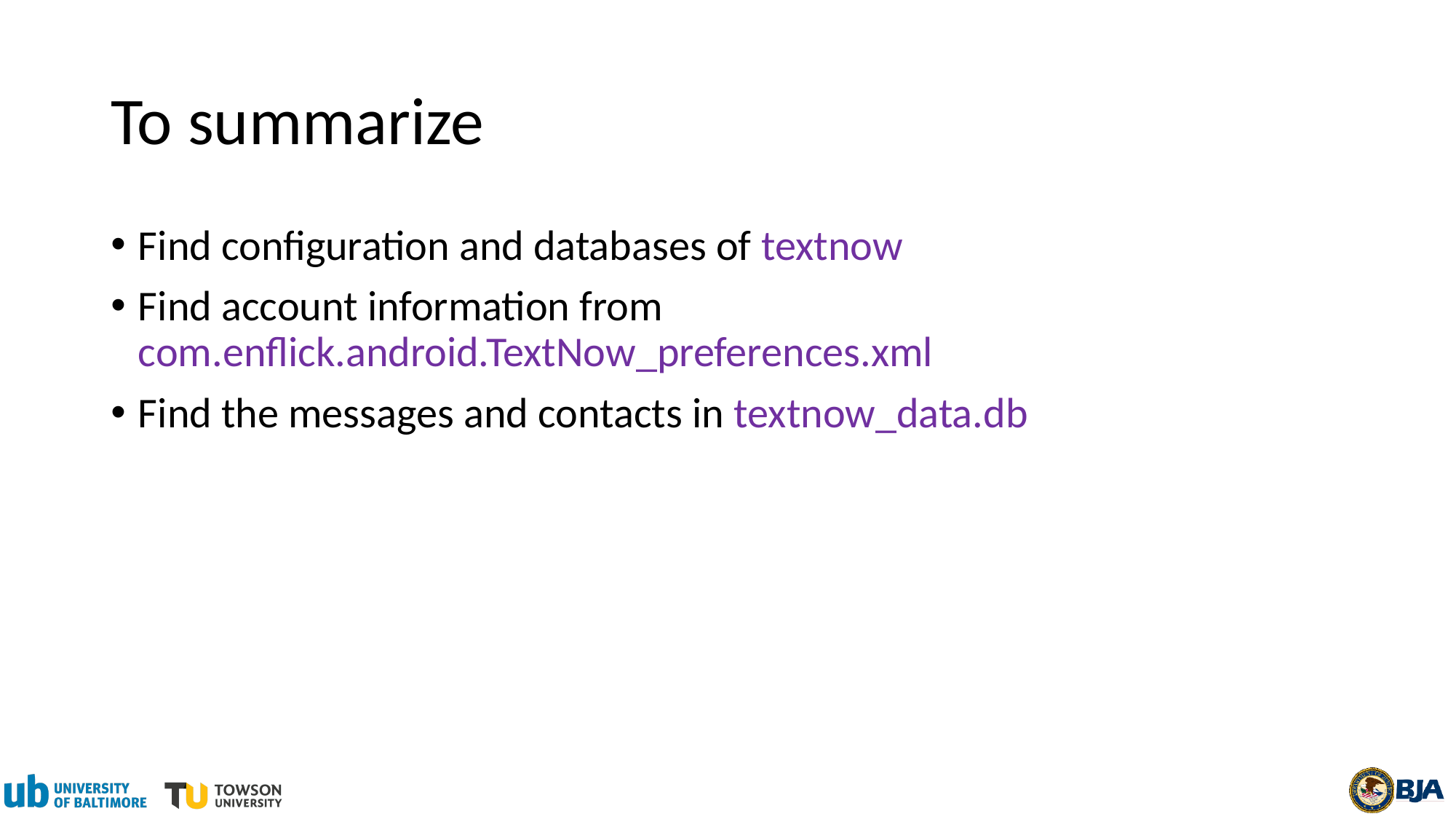

# To summarize
Find configuration and databases of textnow
Find account information from com.enflick.android.TextNow_preferences.xml
Find the messages and contacts in textnow_data.db